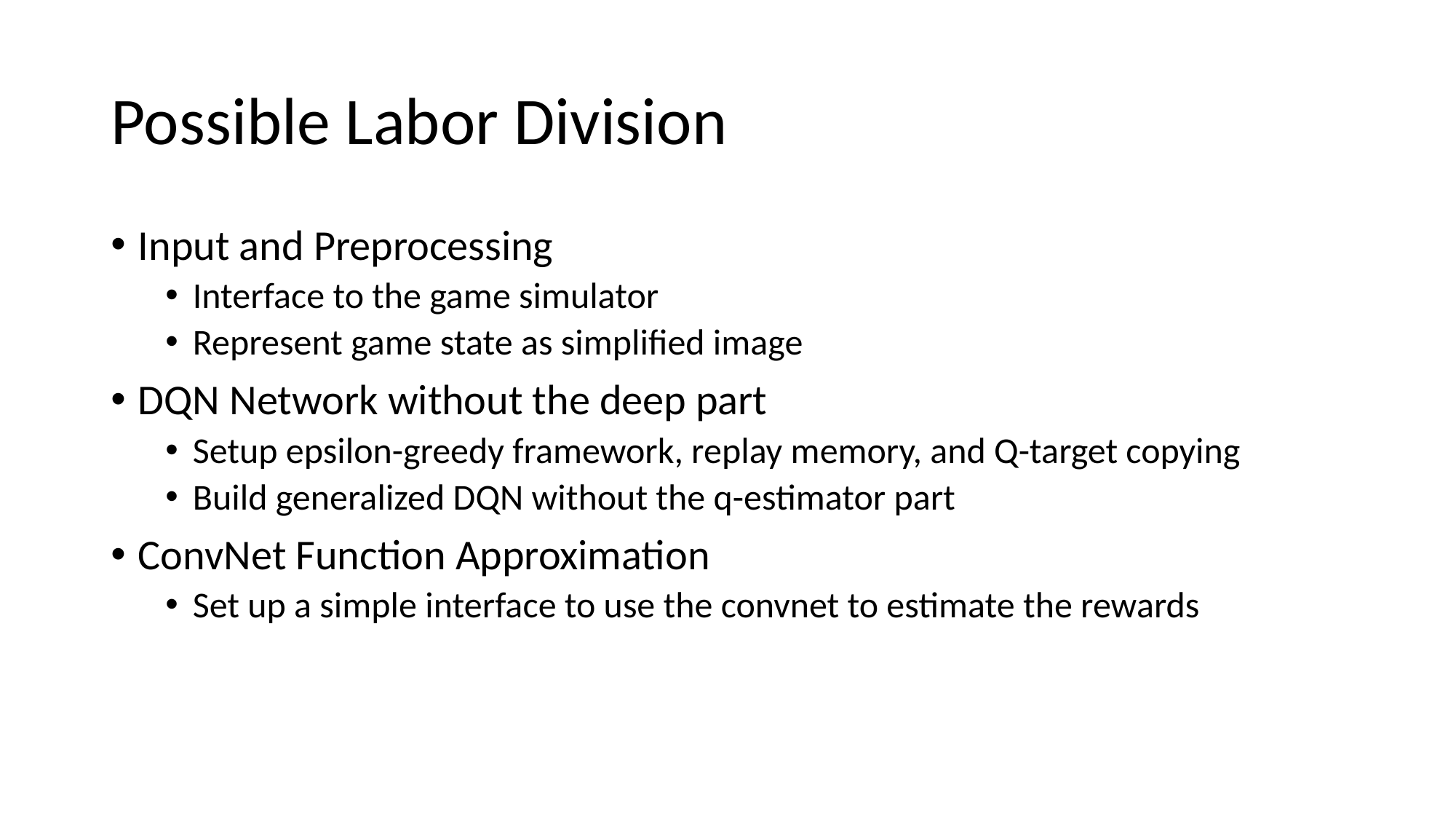

# Possible Labor Division
Input and Preprocessing
Interface to the game simulator
Represent game state as simplified image
DQN Network without the deep part
Setup epsilon-greedy framework, replay memory, and Q-target copying
Build generalized DQN without the q-estimator part
ConvNet Function Approximation
Set up a simple interface to use the convnet to estimate the rewards